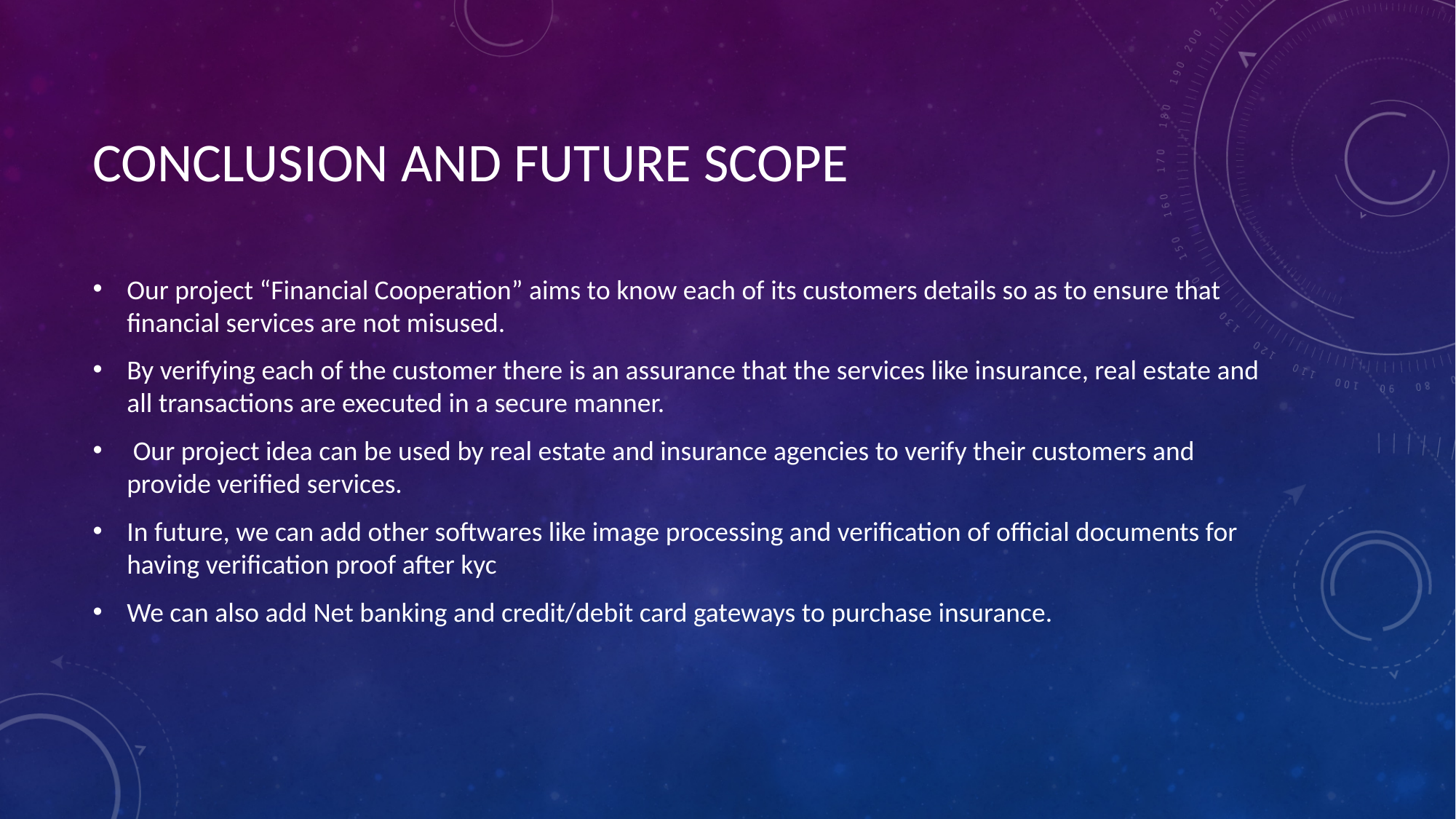

# CONCLUSION AND FUTURE SCOPE
Our project “Financial Cooperation” aims to know each of its customers details so as to ensure that financial services are not misused.
By verifying each of the customer there is an assurance that the services like insurance, real estate and all transactions are executed in a secure manner.
 Our project idea can be used by real estate and insurance agencies to verify their customers and provide verified services.
In future, we can add other softwares like image processing and verification of official documents for having verification proof after kyc
We can also add Net banking and credit/debit card gateways to purchase insurance.